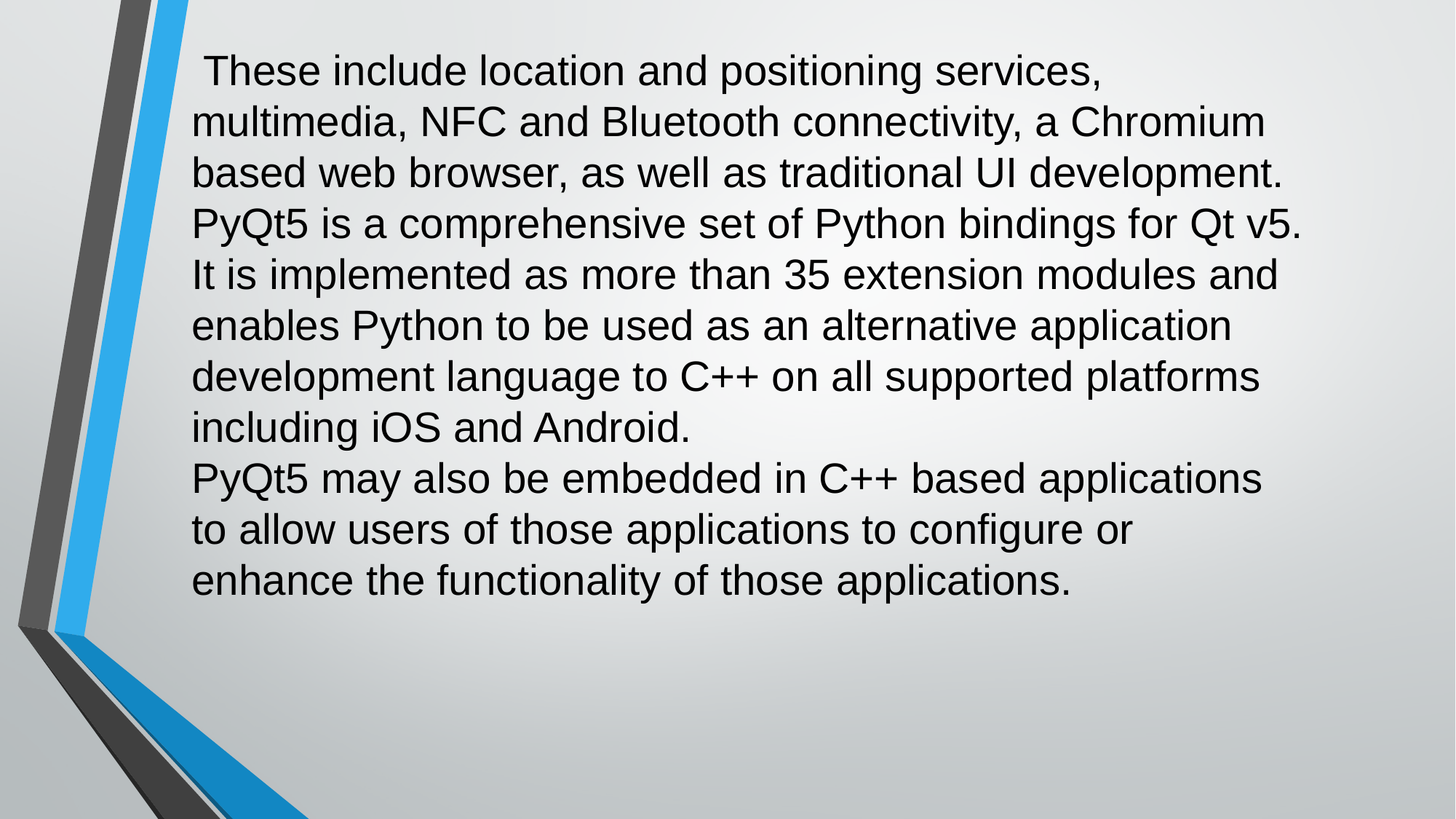

These include location and positioning services, multimedia, NFC and Bluetooth connectivity, a Chromium based web browser, as well as traditional UI development.
PyQt5 is a comprehensive set of Python bindings for Qt v5. It is implemented as more than 35 extension modules and enables Python to be used as an alternative application development language to C++ on all supported platforms including iOS and Android.
PyQt5 may also be embedded in C++ based applications to allow users of those applications to configure or enhance the functionality of those applications.